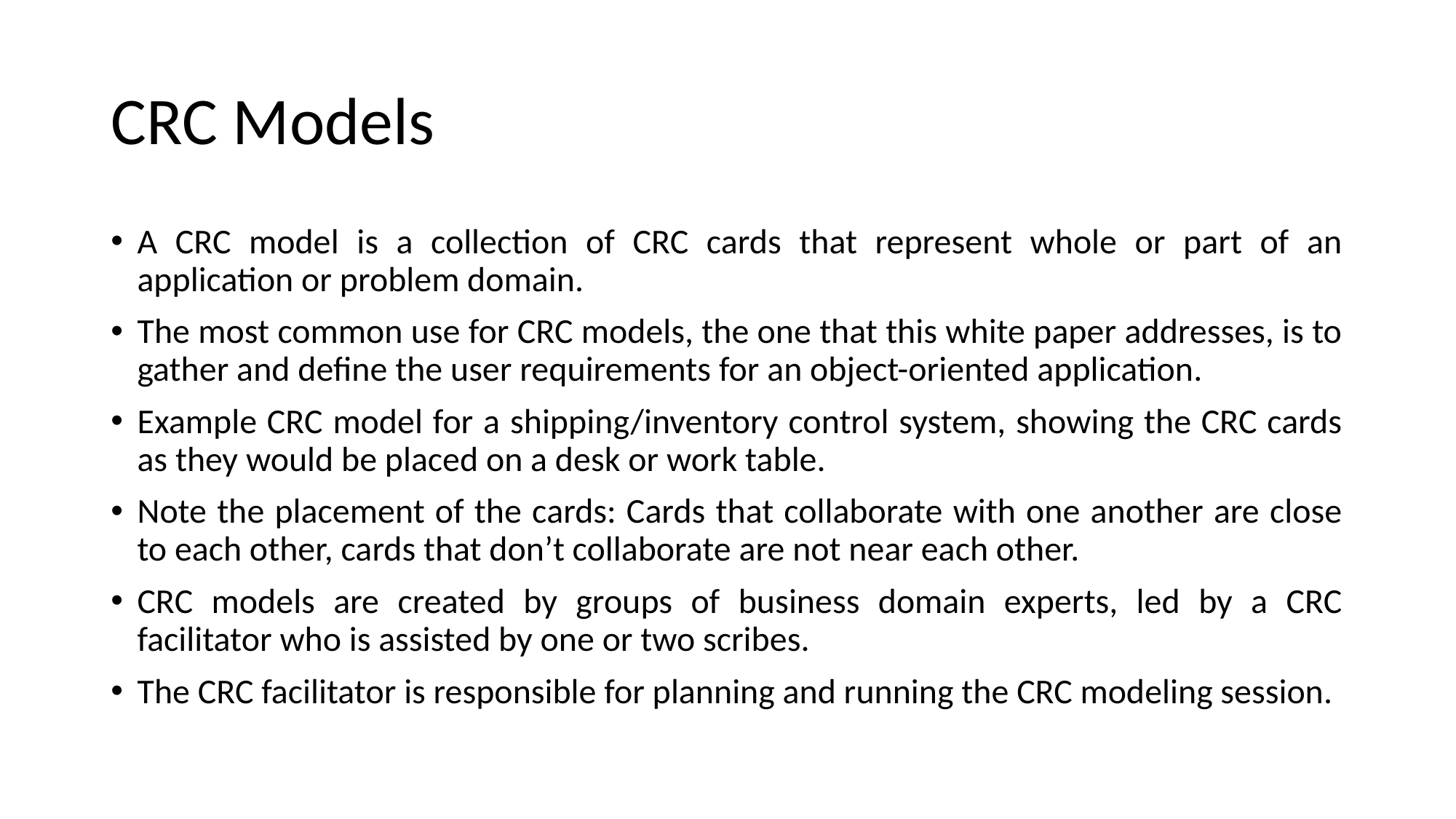

# CRC Models
A CRC model is a collection of CRC cards that represent whole or part of an application or problem domain.
The most common use for CRC models, the one that this white paper addresses, is to gather and define the user requirements for an object-oriented application.
Example CRC model for a shipping/inventory control system, showing the CRC cards as they would be placed on a desk or work table.
Note the placement of the cards: Cards that collaborate with one another are close to each other, cards that don’t collaborate are not near each other.
CRC models are created by groups of business domain experts, led by a CRC facilitator who is assisted by one or two scribes.
The CRC facilitator is responsible for planning and running the CRC modeling session.